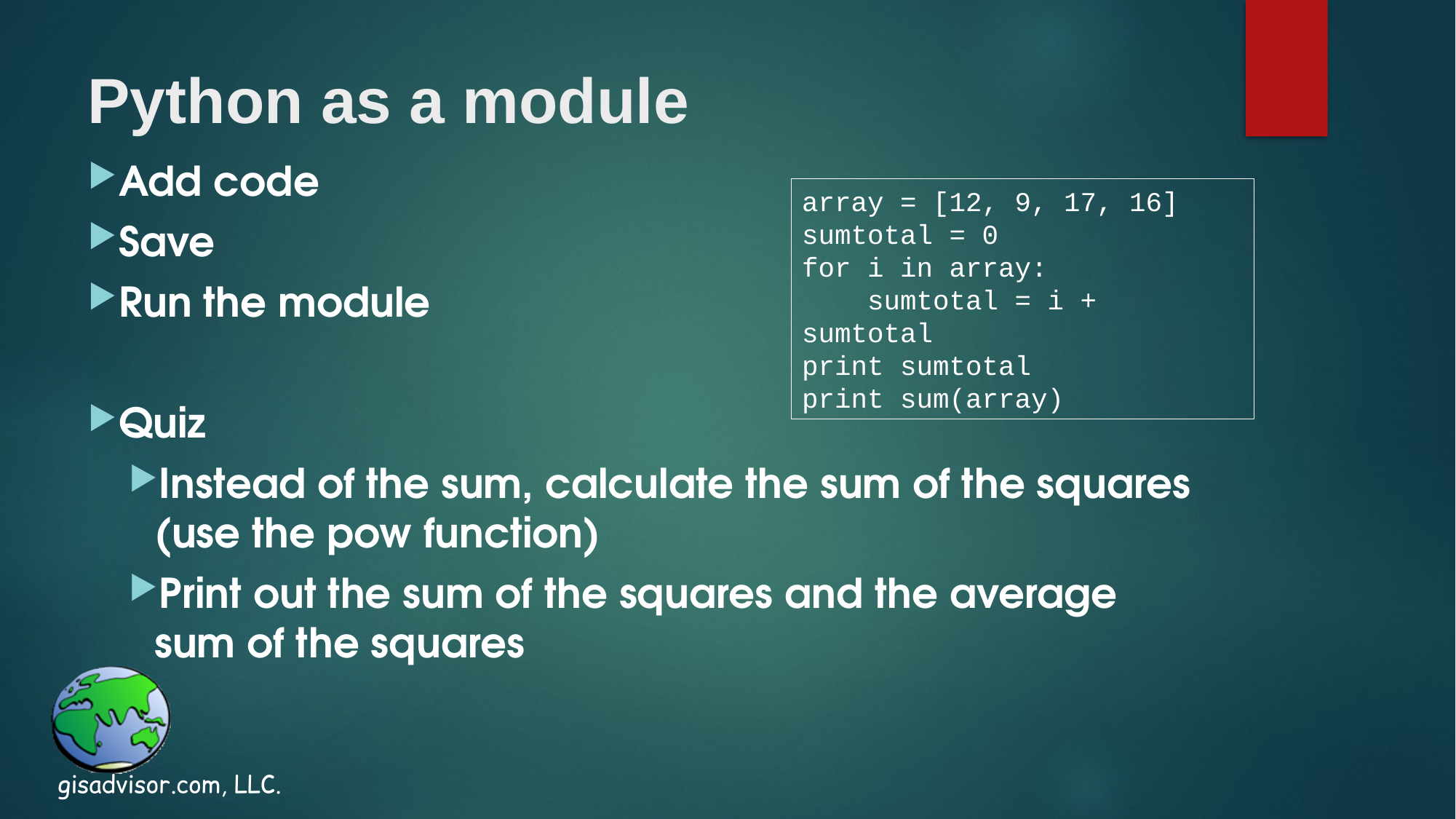

# Python as a module
Add code
Save
Run the module

Quiz
Instead of the sum, calculate the sum of the squares (use the pow function)
Print out the sum of the squares and the average sum of the squares
array = [12, 9, 17, 16]
sumtotal = 0
for i in array:
    sumtotal = i + sumtotal
print sumtotal
print sum(array)